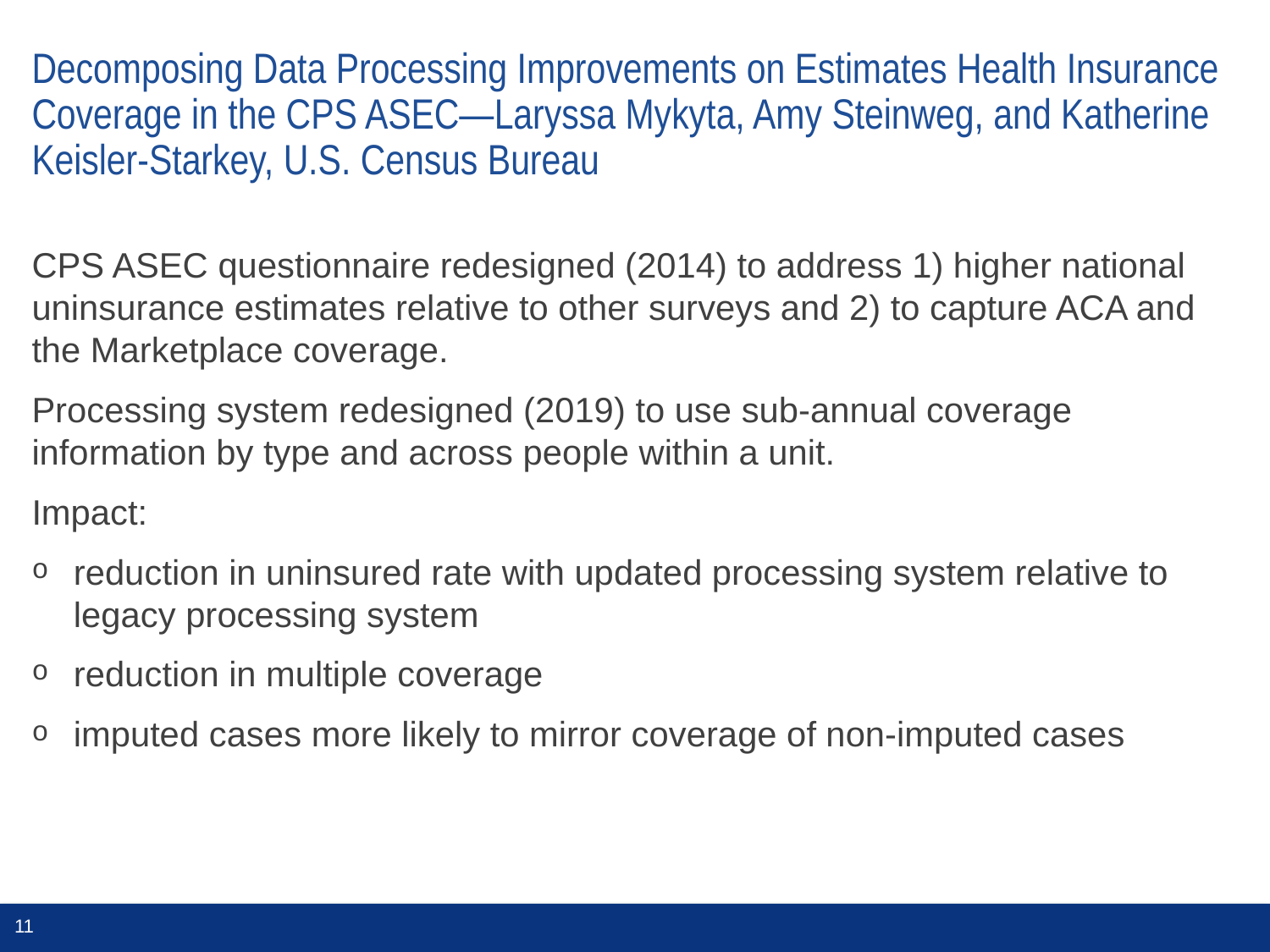

# Decomposing Data Processing Improvements on Estimates Health Insurance Coverage in the CPS ASEC—Laryssa Mykyta, Amy Steinweg, and Katherine Keisler-Starkey, U.S. Census Bureau
CPS ASEC questionnaire redesigned (2014) to address 1) higher national uninsurance estimates relative to other surveys and 2) to capture ACA and the Marketplace coverage.
Processing system redesigned (2019) to use sub-annual coverage information by type and across people within a unit.
Impact:
reduction in uninsured rate with updated processing system relative to legacy processing system
reduction in multiple coverage
imputed cases more likely to mirror coverage of non-imputed cases

11